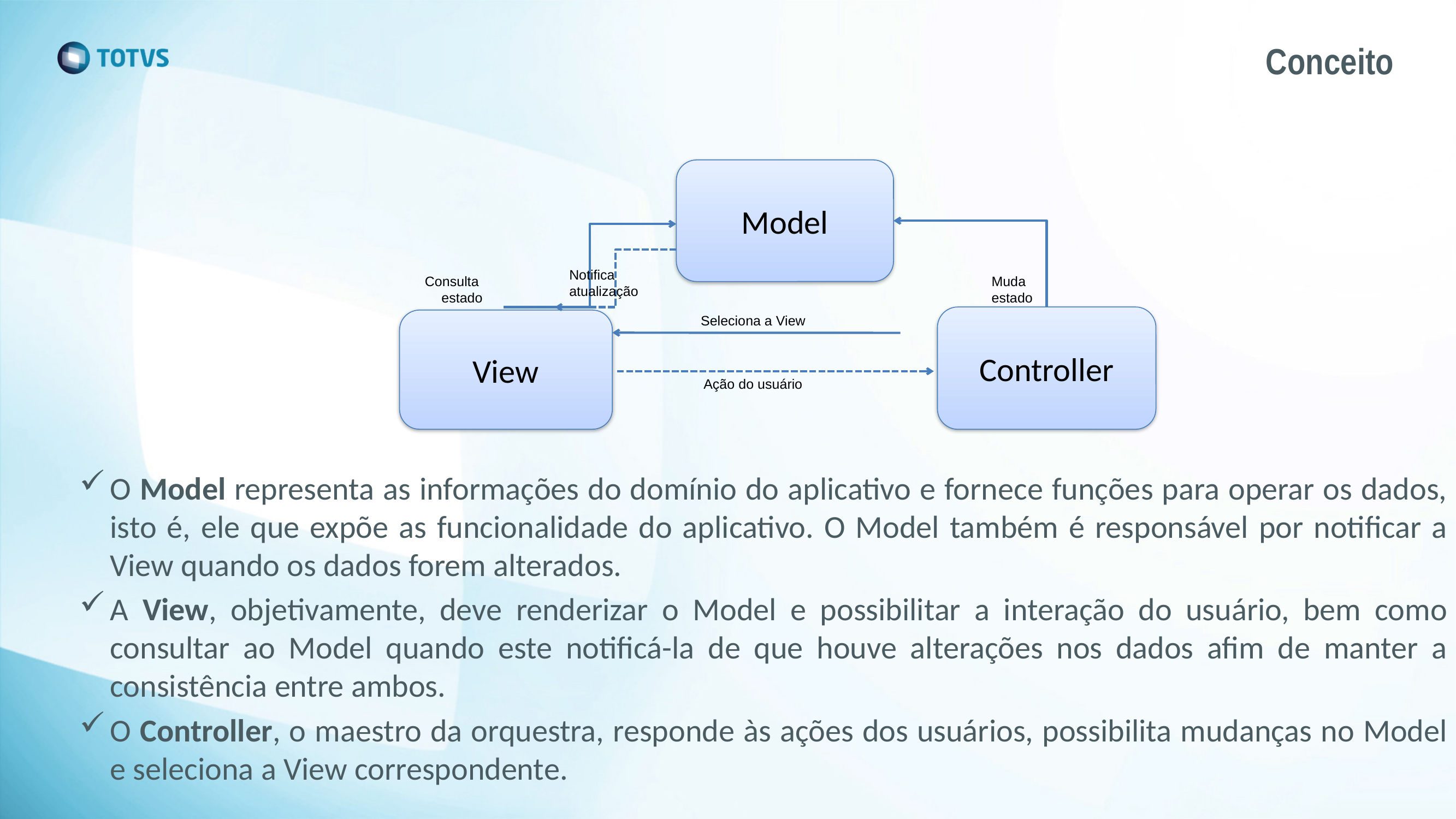

# Conceito
Model
Notifica
atualização
Consulta
estado
Muda
estado
Controller
Seleciona a View
View
Ação do usuário
O Model representa as informações do domínio do aplicativo e fornece funções para operar os dados, isto é, ele que expõe as funcionalidade do aplicativo. O Model também é responsável por notificar a View quando os dados forem alterados.
A View, objetivamente, deve renderizar o Model e possibilitar a interação do usuário, bem como consultar ao Model quando este notificá-la de que houve alterações nos dados afim de manter a consistência entre ambos.
O Controller, o maestro da orquestra, responde às ações dos usuários, possibilita mudanças no Model e seleciona a View correspondente.